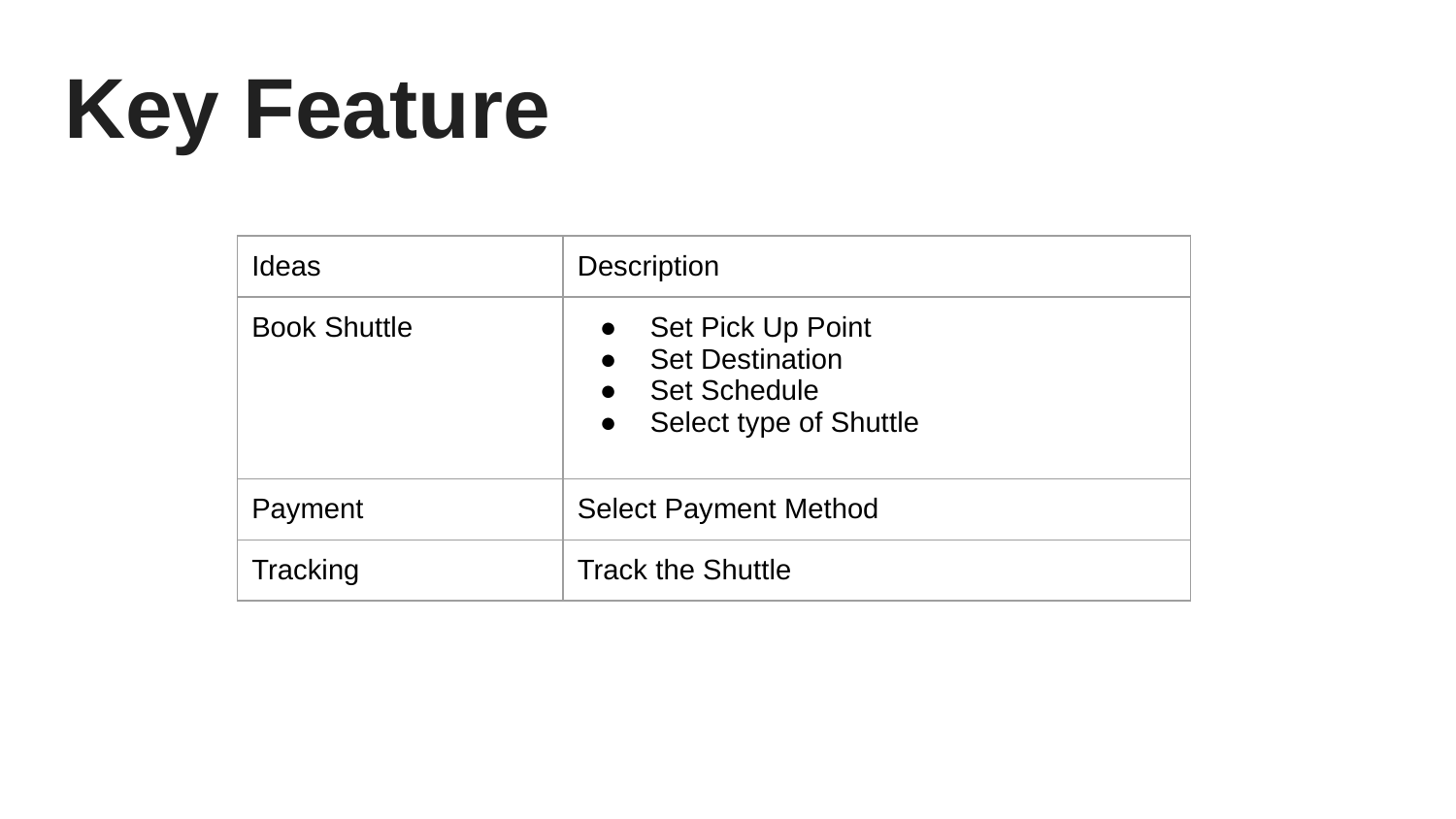

# Key Feature
| Ideas | Description |
| --- | --- |
| Book Shuttle | Set Pick Up Point Set Destination Set Schedule Select type of Shuttle |
| Payment | Select Payment Method |
| Tracking | Track the Shuttle |